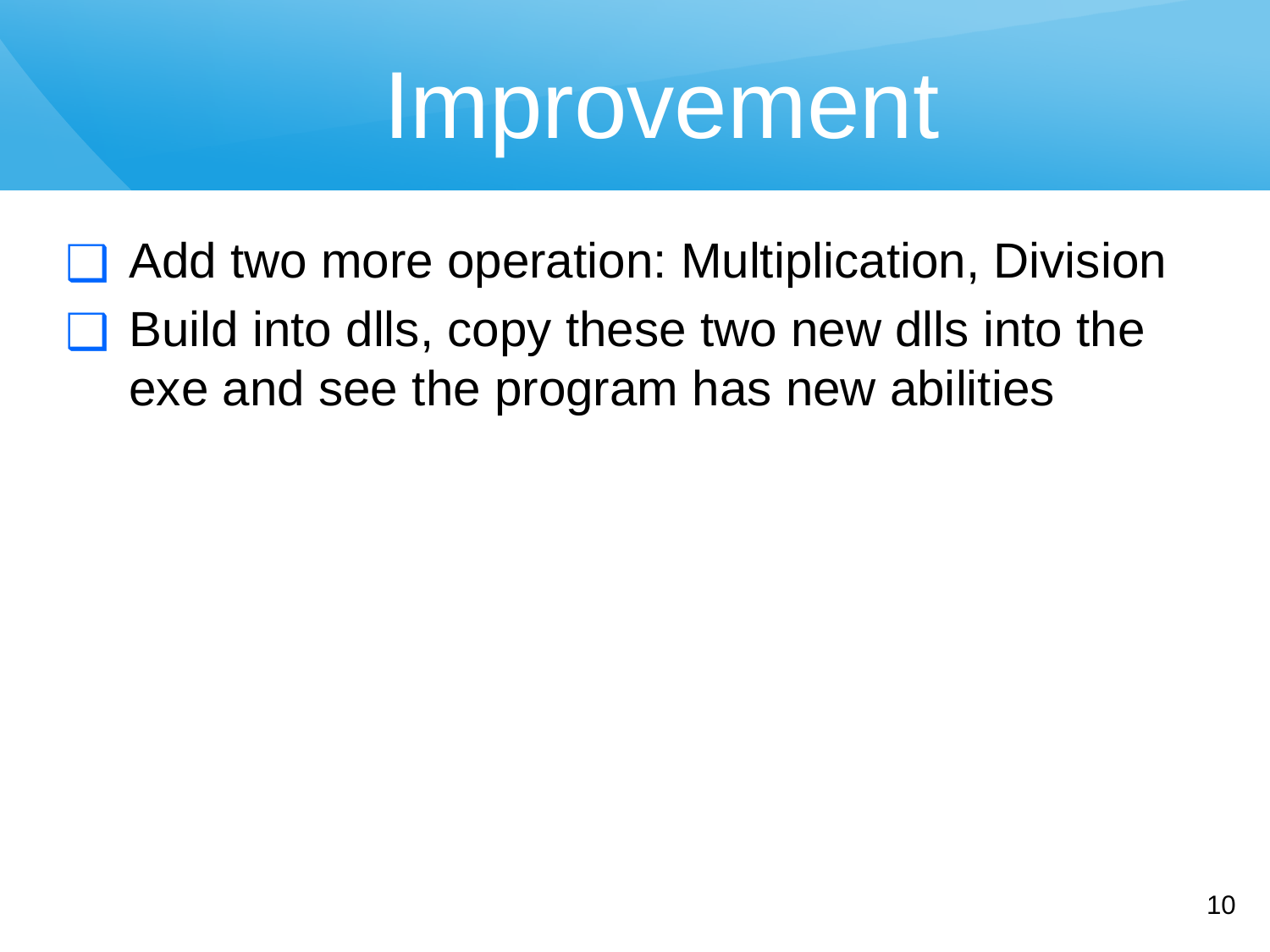

# Improvement
Add two more operation: Multiplication, Division
Build into dlls, copy these two new dlls into the exe and see the program has new abilities
10